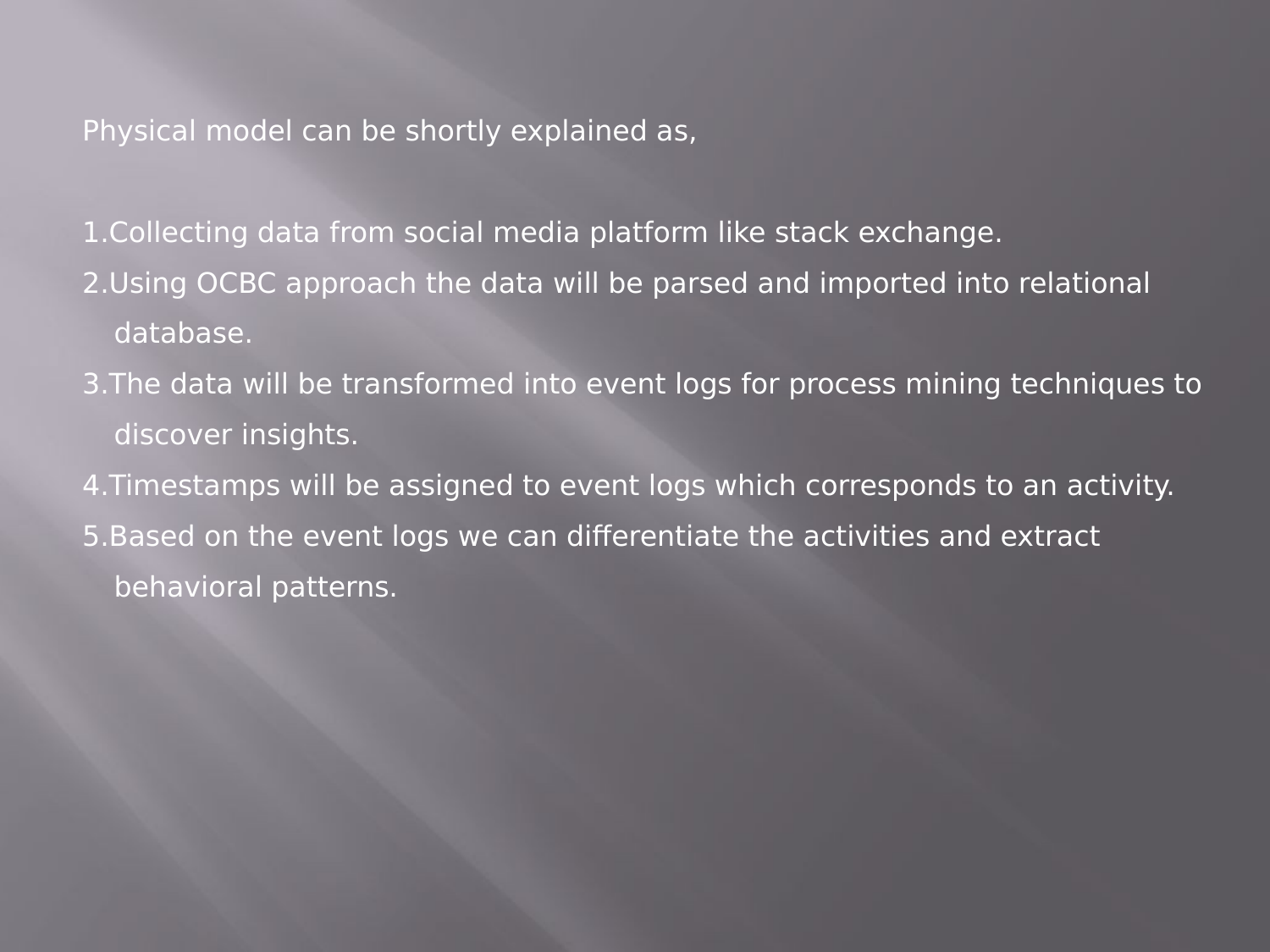

Physical model can be shortly explained as,

1.Collecting data from social media platform like stack exchange.
2.Using OCBC approach the data will be parsed and imported into relational database.
3.The data will be transformed into event logs for process mining techniques to discover insights.
4.Timestamps will be assigned to event logs which corresponds to an activity.
5.Based on the event logs we can differentiate the activities and extract behavioral patterns.